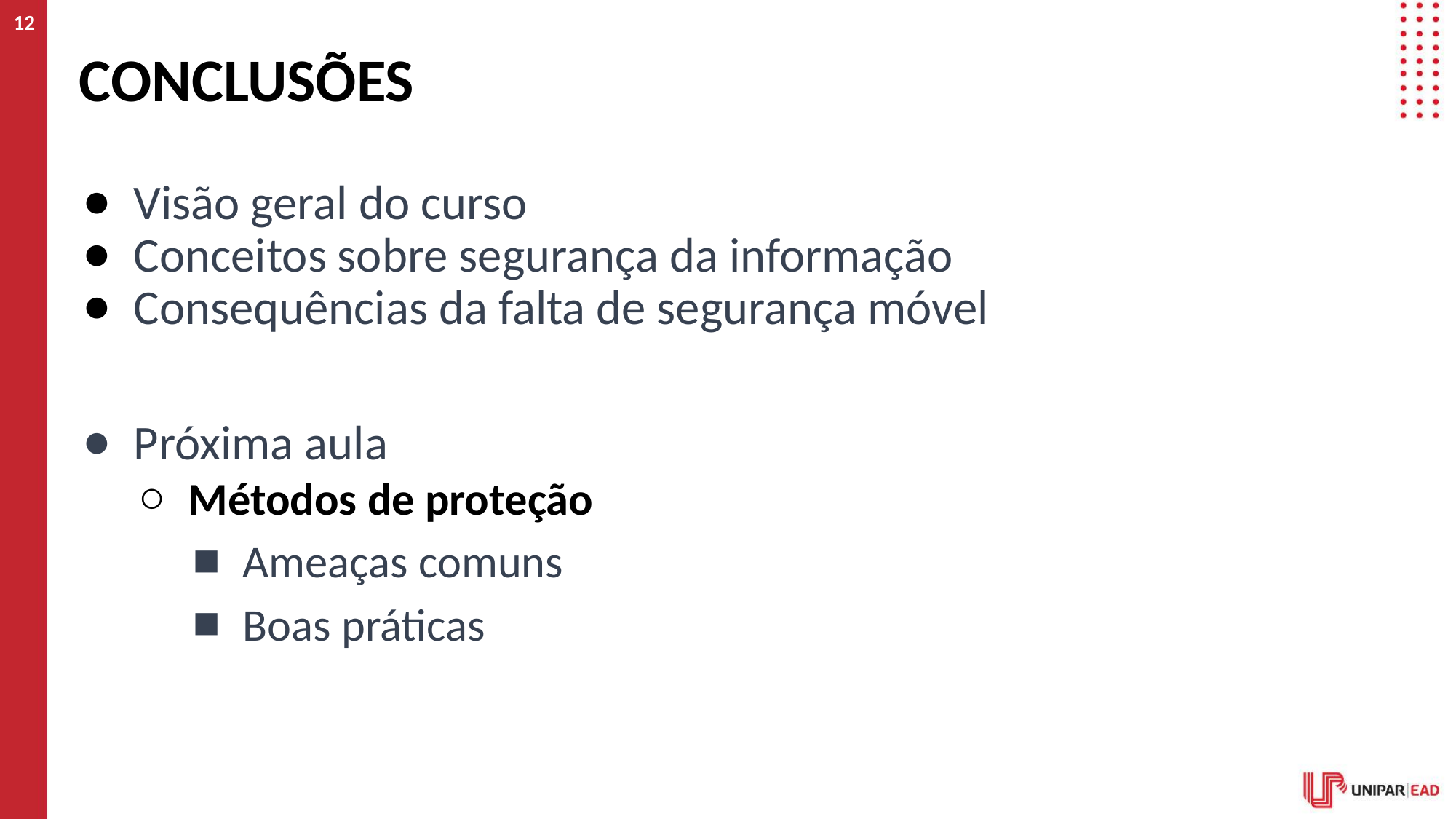

12
# CONCLUSÕES
Visão geral do curso
Conceitos sobre segurança da informação
Consequências da falta de segurança móvel

Próxima aula
Métodos de proteção
Ameaças comuns
Boas práticas